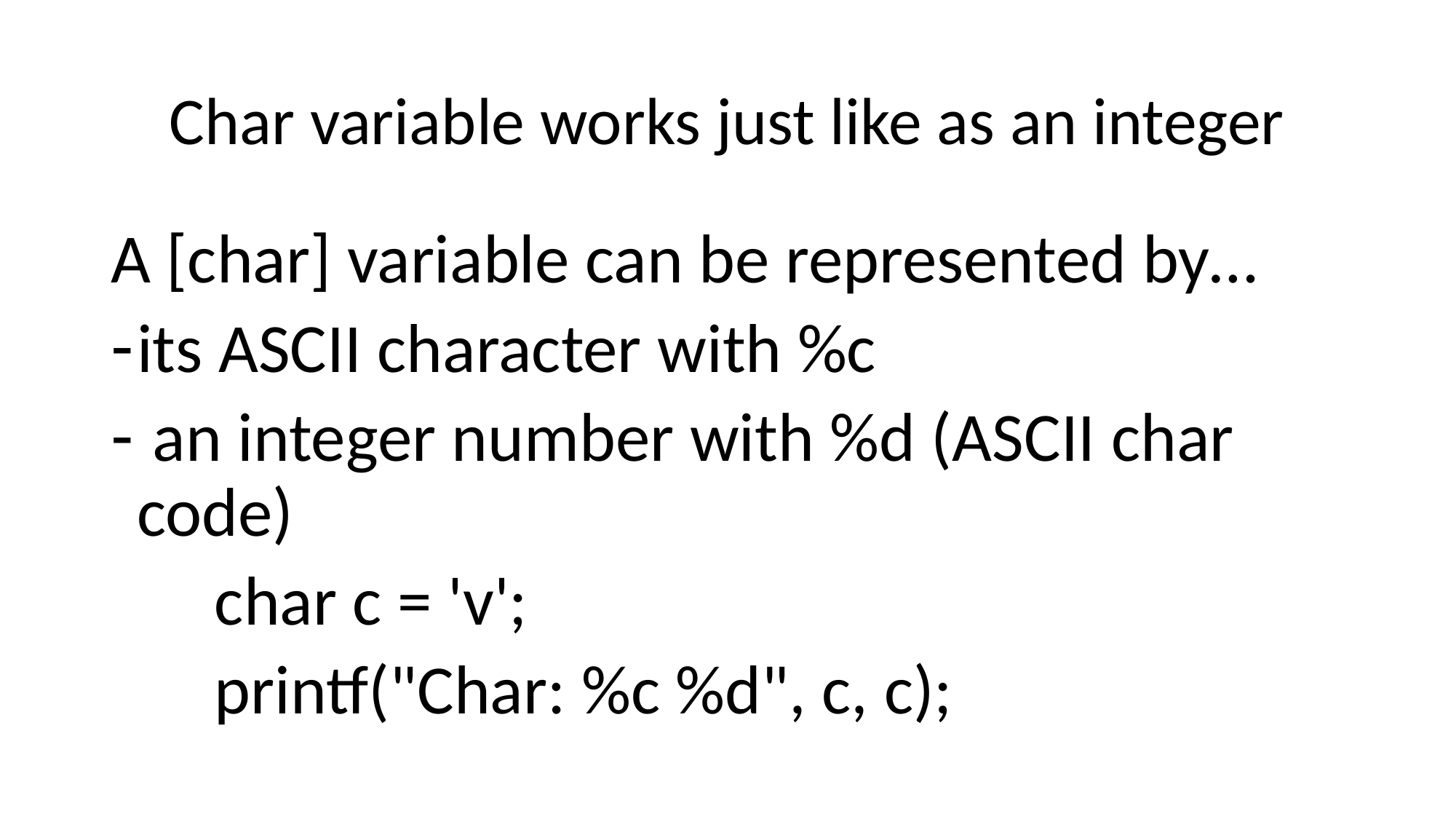

# Char variable works just like as an integer
A [char] variable can be represented by…
its ASCII character with %c
 an integer number with %d (ASCII char code)
	char c = 'v';
    	printf("Char: %c %d", c, c);